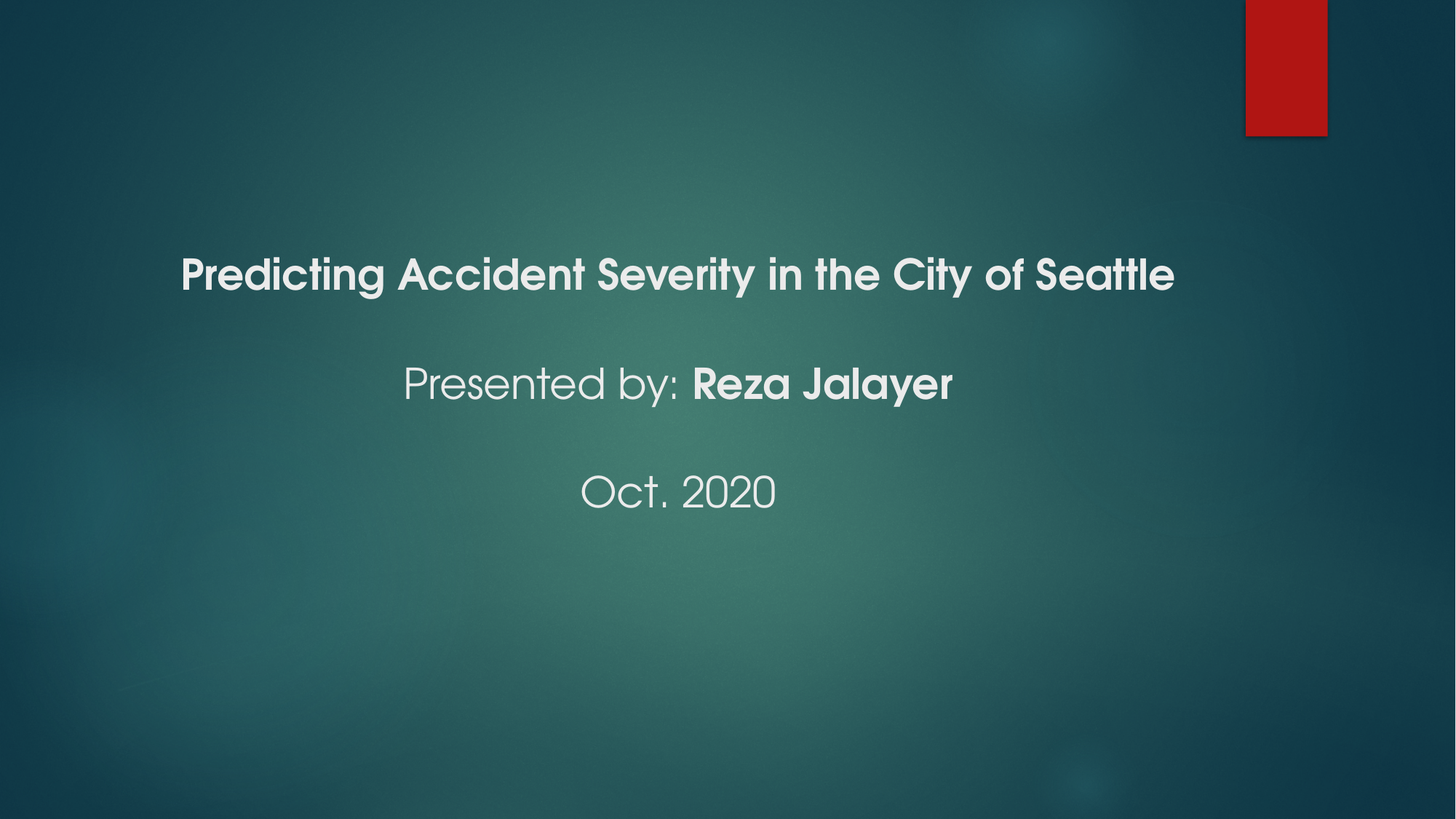

# Predicting Accident Severity in the City of Seattle Presented by: Reza Jalayer Oct. 2020